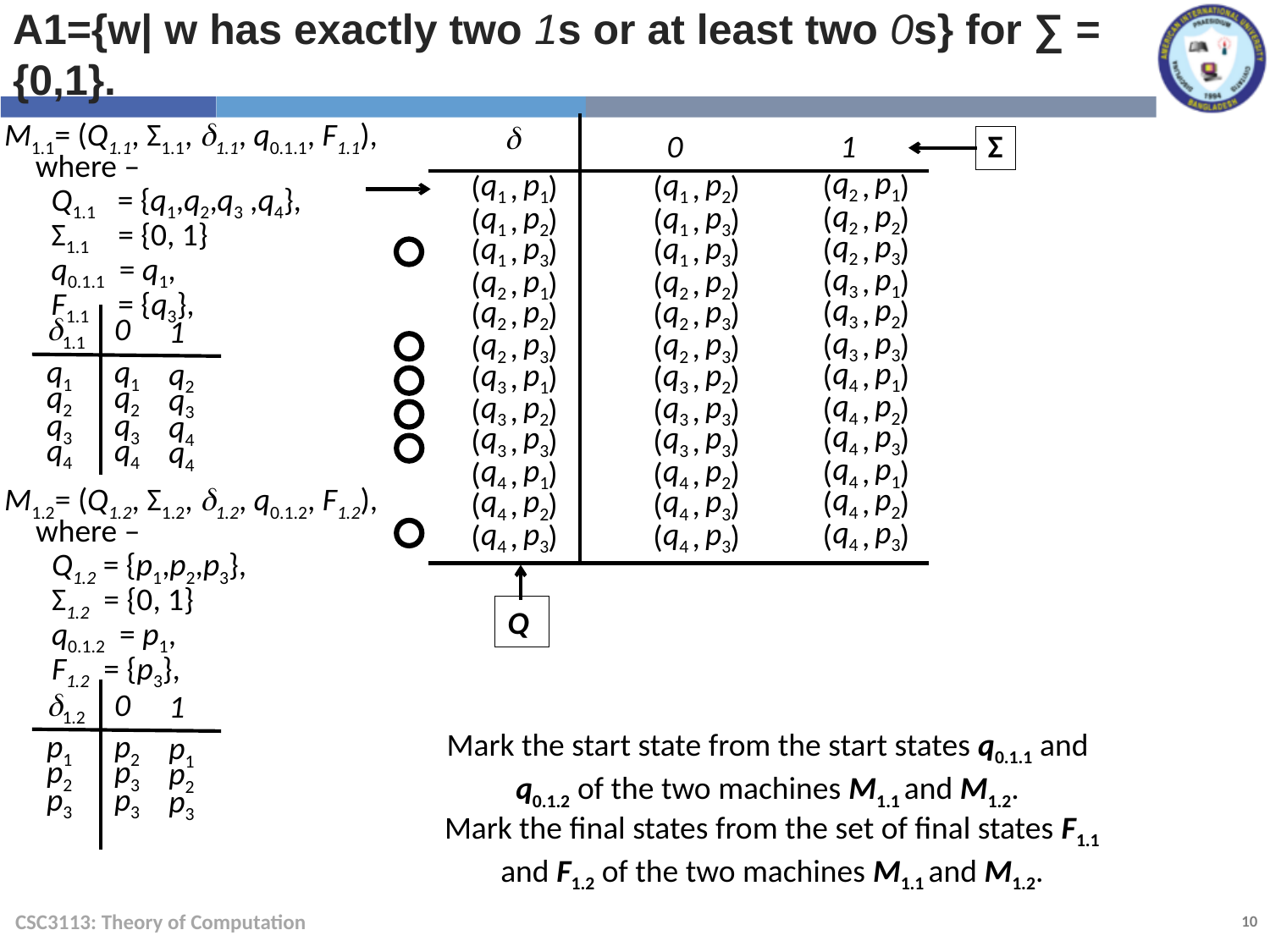

A1={w| w has exactly two 1s or at least two 0s} for ∑ = {0,1}.
δ
M1.1= (Q1.1, Σ1.1, δ1.1, q0.1.1, F1.1),
where –
Q1.1   = {q1,q2,q3 ,q4},
Σ1.1    = {0, 1}
q0.1.1  = q1,
F1.1    = {q3},
0
1
Σ
q2
p1
q1
p1
q1
p2
)
(
,
)
)
(
(
,
,
q2
p2
q1
p2
q1
p3
)
(
,
)
)
(
(
,
,
q2
p3
q1
p3
q1
p3
)
(
,
)
)
(
(
,
,

q3
p1
q2
p1
q2
p2
)
(
,
)
)
(
(
,
,
q3
p2
q2
p2
q2
p3
)
(
,
)
)
(
(
,
,
δ1.1
0
1
q3
p3
q2
p3
q2
p3
)
(
,
)
)
(
(
,
,

q1
q1
q4
p1
q2
q3
p1
q3
p2
)
(
,
)
)
(
(
,
,

q2
q2
q3
q4
p2
q3
p2
q3
p3
)
(
,
)
)
(
(
,
,
q3
q3
q4

q4
p3
q3
p3
q3
p3
)
(
,
)
)
(
(
,
,
q4
q4
q4

q4
p1
q4
p1
q4
p2
)
(
,
)
)
(
(
,
,
q4
p2
q4
p2
q4
p3
)
(
,
M1.2= (Q1.2, Σ1.2, δ1.2, q0.1.2, F1.2),
where –
Q1.2 = {p1,p2,p3},
Σ1.2  = {0, 1}
q0.1.2  = p1,
F1.2  = {p3},
)
)
(
(
,
,
q4
p3
q4
p3
q4
p3
)
(
,
)
)
(
(
,
,

Q
δ1.2
0
1
Mark the start state from the start states q0.1.1 and q0.1.2 of the two machines M1.1 and M1.2.
p1
p2
p1
p2
p3
p2
p3
p3
p3
Mark the final states from the set of final states F1.1 and F1.2 of the two machines M1.1 and M1.2.
CSC3113: Theory of Computation